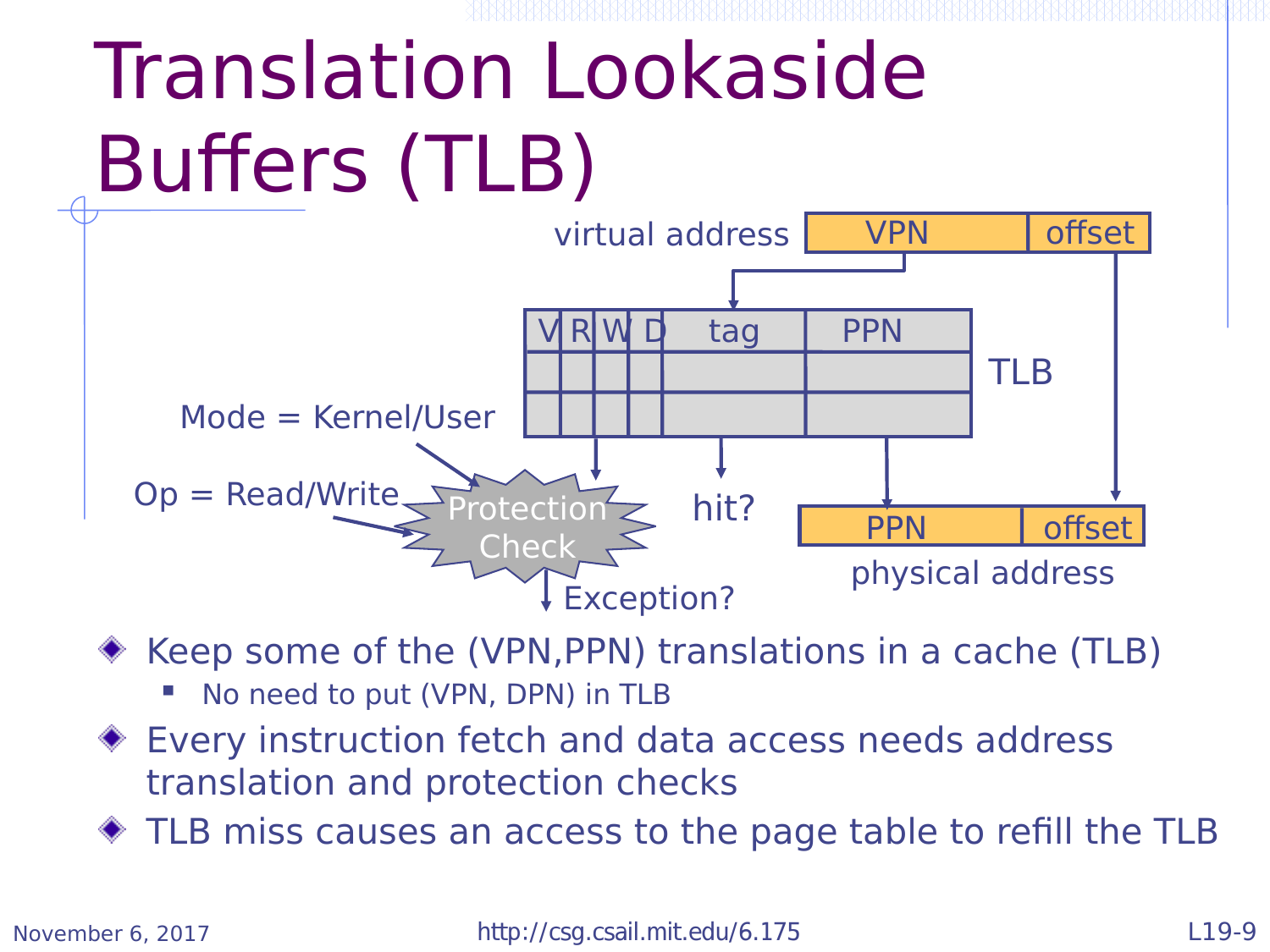

# Translation Lookaside Buffers (TLB)
VPN   	      offset
virtual address

V R W D    tag        PPN

hit?

TLB
Mode = Kernel/User

Op = Read/Write

Protection
Check
PPN	     offset

physical address
Exception?
Keep some of the (VPN,PPN) translations in a cache (TLB)
No need to put (VPN, DPN) in TLB
Every instruction fetch and data access needs address translation and protection checks
TLB miss causes an access to the page table to refill the TLB
November 6, 2017
http://csg.csail.mit.edu/6.175
L19-9